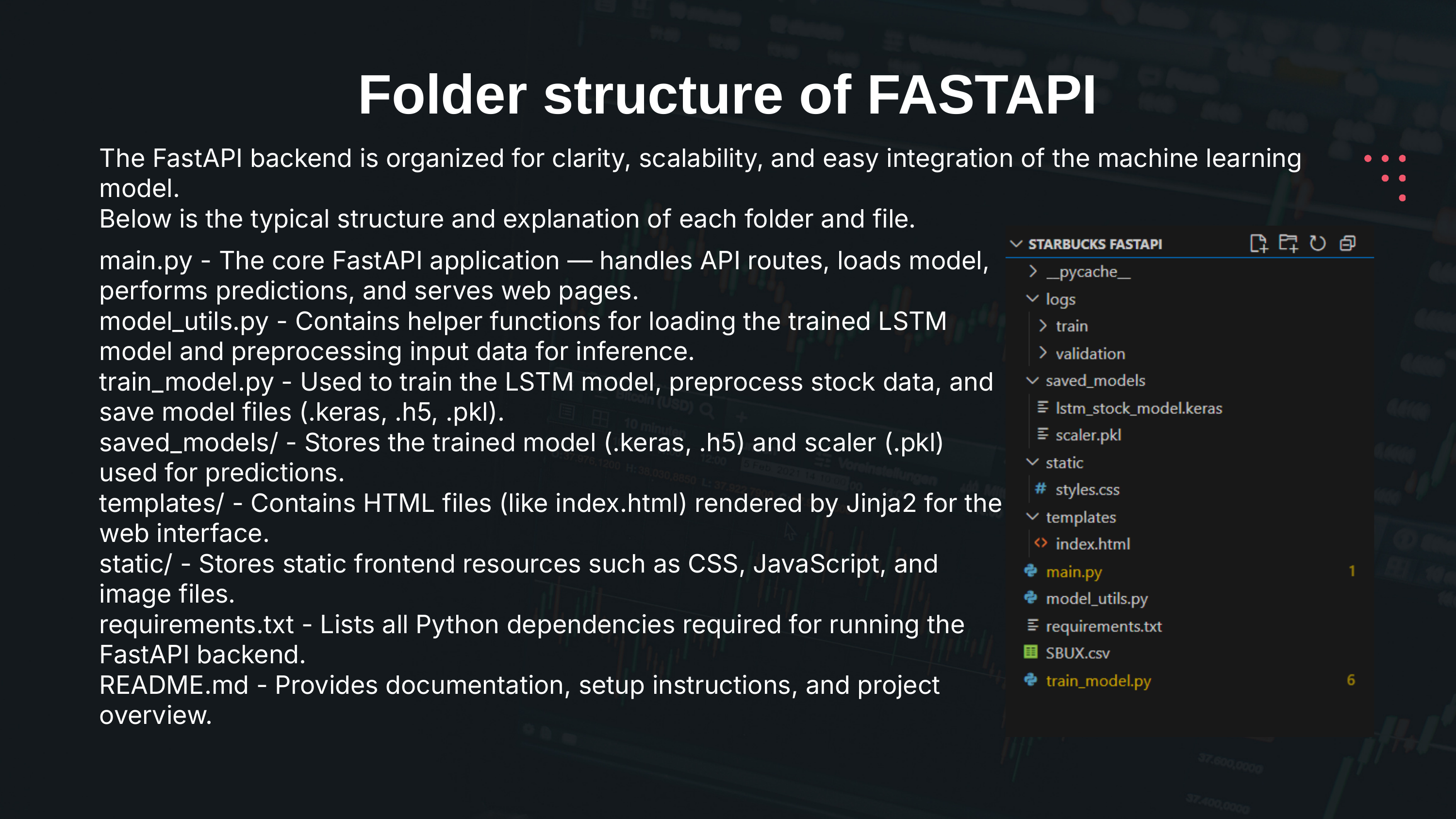

Folder structure of FASTAPI
The FastAPI backend is organized for clarity, scalability, and easy integration of the machine learning model.
Below is the typical structure and explanation of each folder and file.

main.py - The core FastAPI application — handles API routes, loads model, performs predictions, and serves web pages.
model_utils.py - Contains helper functions for loading the trained LSTM model and preprocessing input data for inference.
train_model.py - Used to train the LSTM model, preprocess stock data, and save model files (.keras, .h5, .pkl).
saved_models/ - Stores the trained model (.keras, .h5) and scaler (.pkl) used for predictions.
templates/ - Contains HTML files (like index.html) rendered by Jinja2 for the web interface.
static/ - Stores static frontend resources such as CSS, JavaScript, and image files.
requirements.txt - Lists all Python dependencies required for running the FastAPI backend.
README.md - Provides documentation, setup instructions, and project overview.